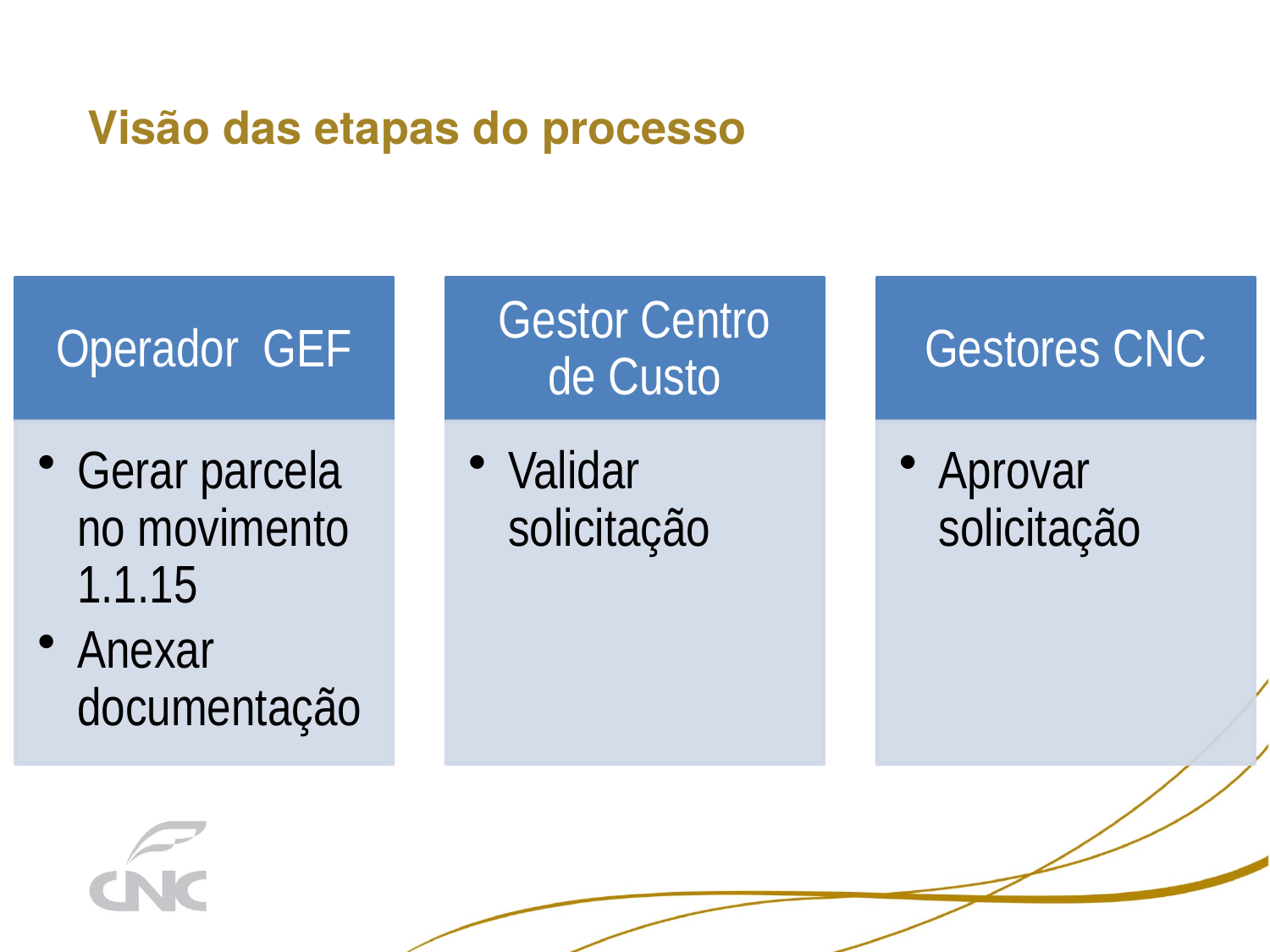

# Visão das etapas do processo
Operador  GEF
Gerar parcela no movimento 1.1.15
Anexar documentação
Gestor Centro de Custo
Validar solicitação
Gestores CNC
Aprovar solicitação